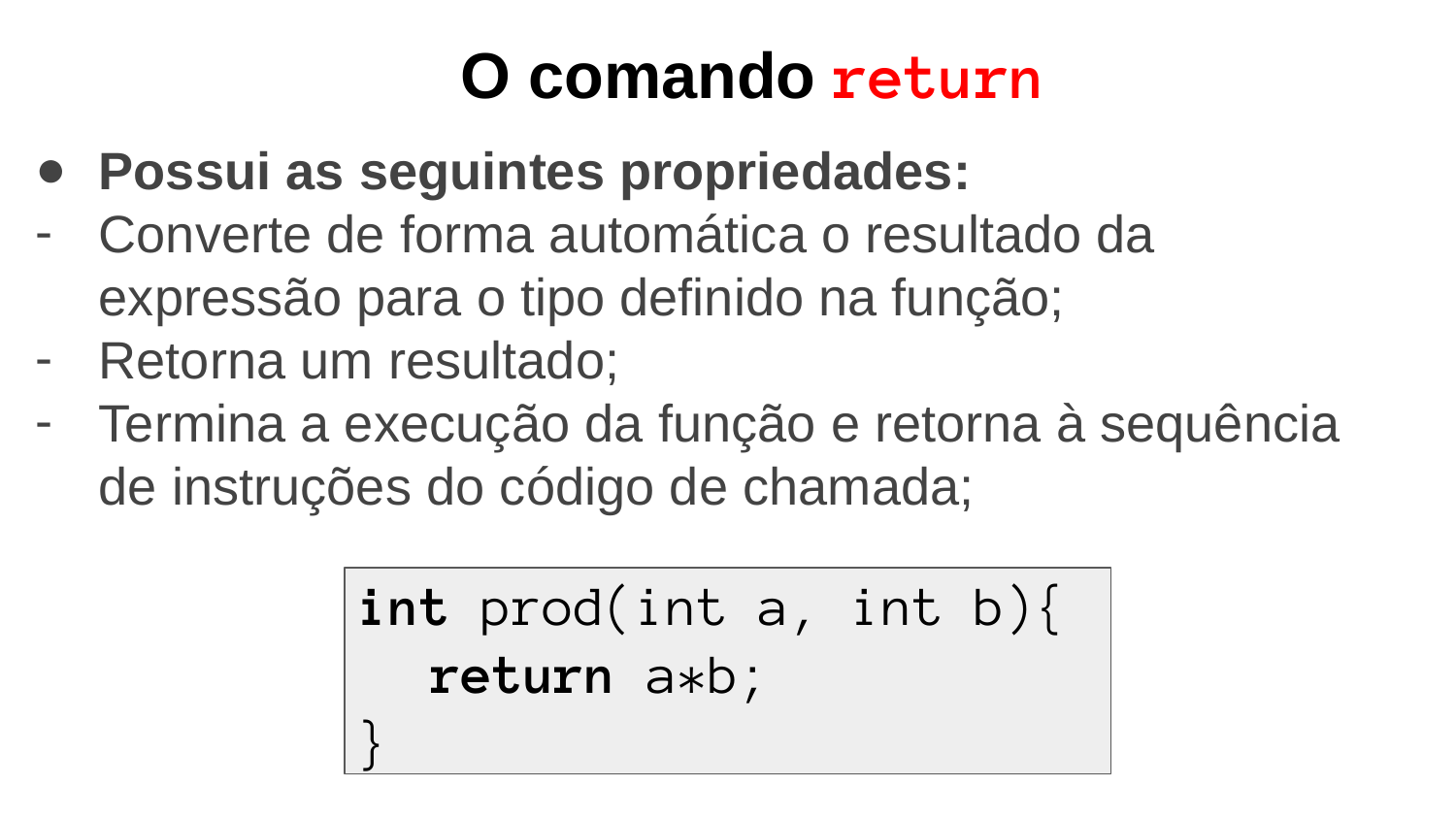

O comando return
Possui as seguintes propriedades:
Converte de forma automática o resultado da expressão para o tipo definido na função;
Retorna um resultado;
Termina a execução da função e retorna à sequência de instruções do código de chamada;

int prod(int a, int b){
return a*b;
}